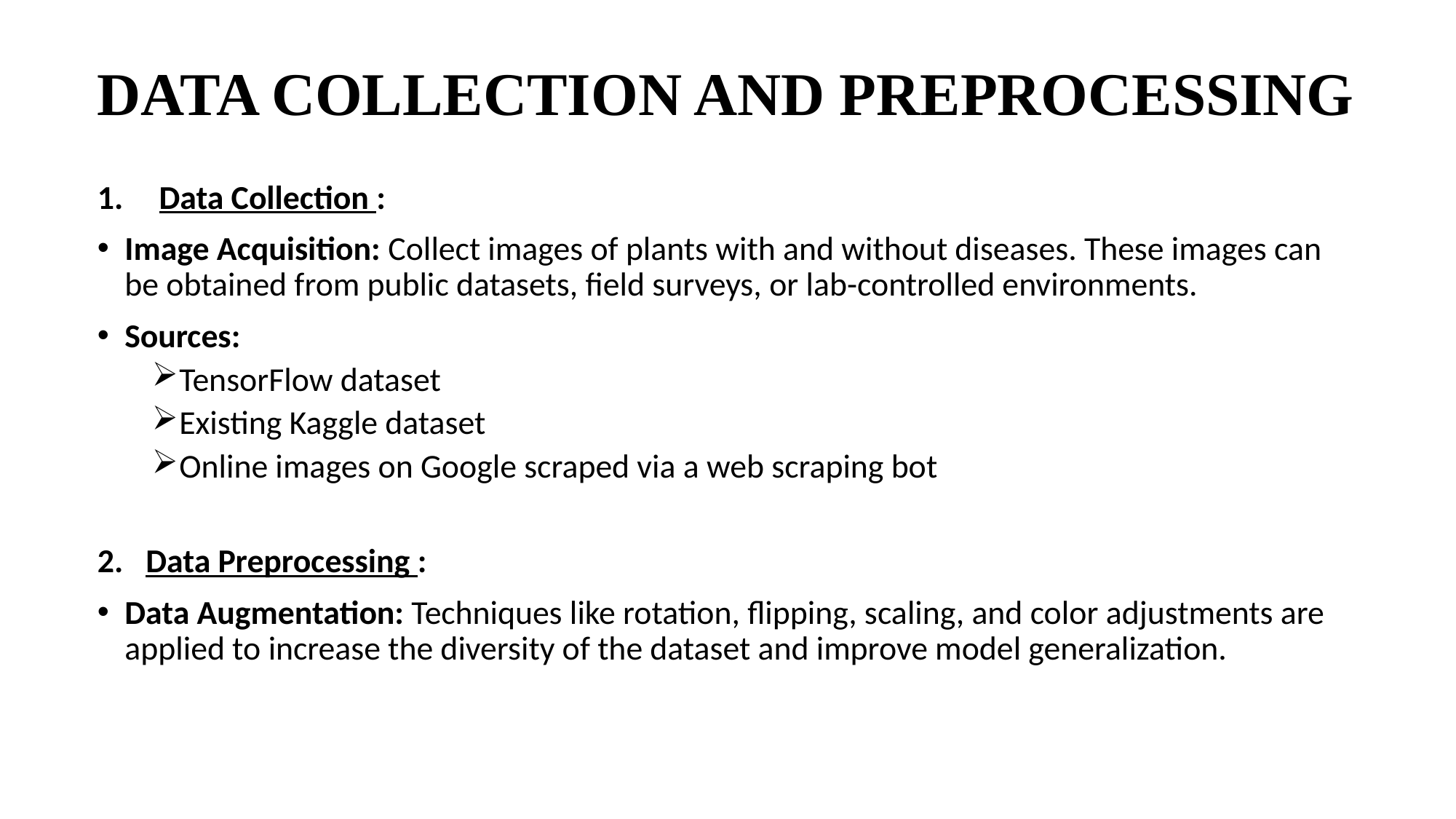

# DATA COLLECTION AND PREPROCESSING
Data Collection :
Image Acquisition: Collect images of plants with and without diseases. These images can be obtained from public datasets, field surveys, or lab-controlled environments.
Sources:
TensorFlow dataset
Existing Kaggle dataset
Online images on Google scraped via a web scraping bot

2.   Data Preprocessing :
Data Augmentation: Techniques like rotation, flipping, scaling, and color adjustments are applied to increase the diversity of the dataset and improve model generalization.